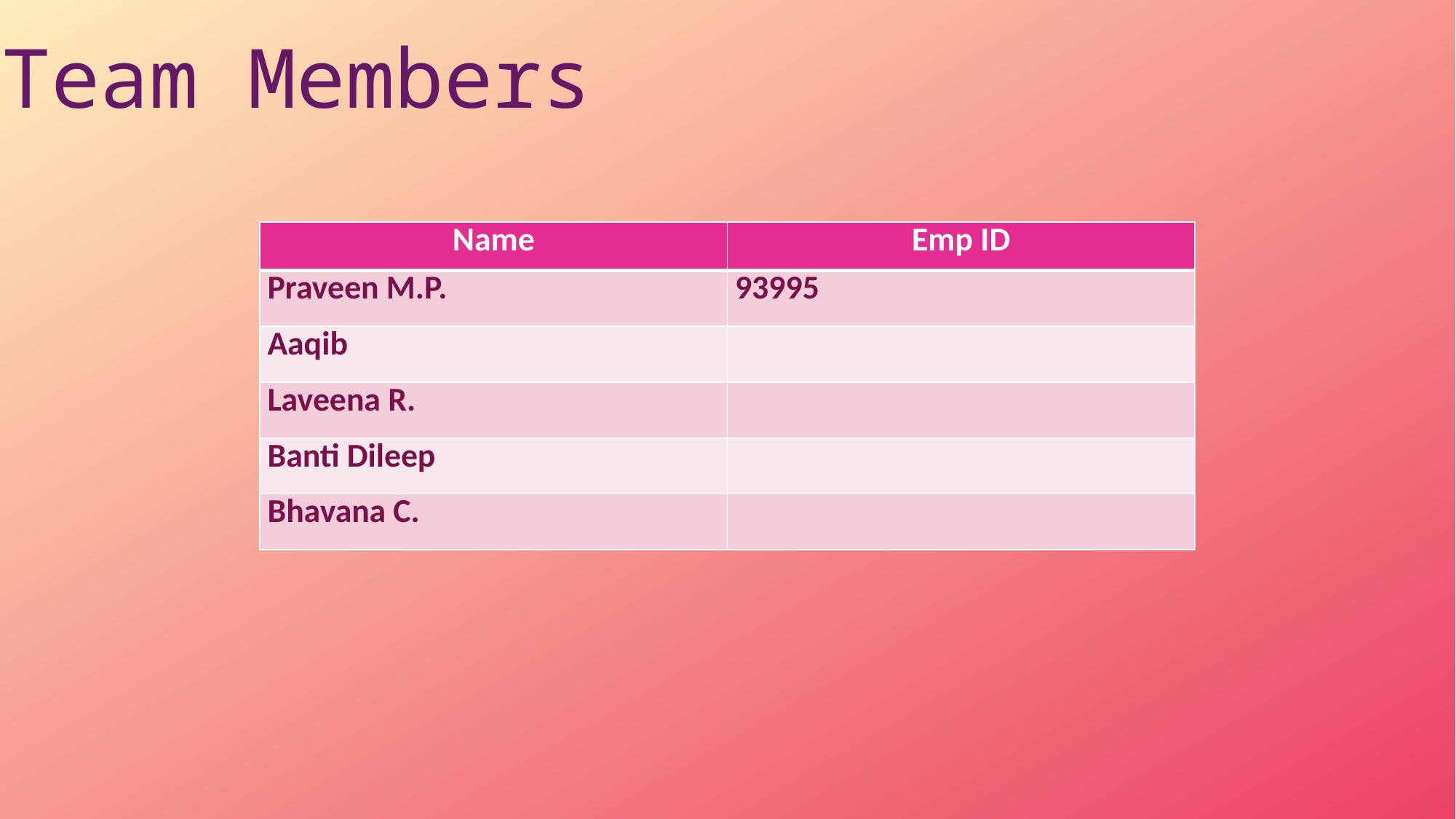

Team Members
| Name | Emp ID |
| --- | --- |
| Praveen M.P. | 93995 |
| Aaqib |  |
| Laveena R. |  |
| Banti Dileep |  |
| Bhavana C. |  |